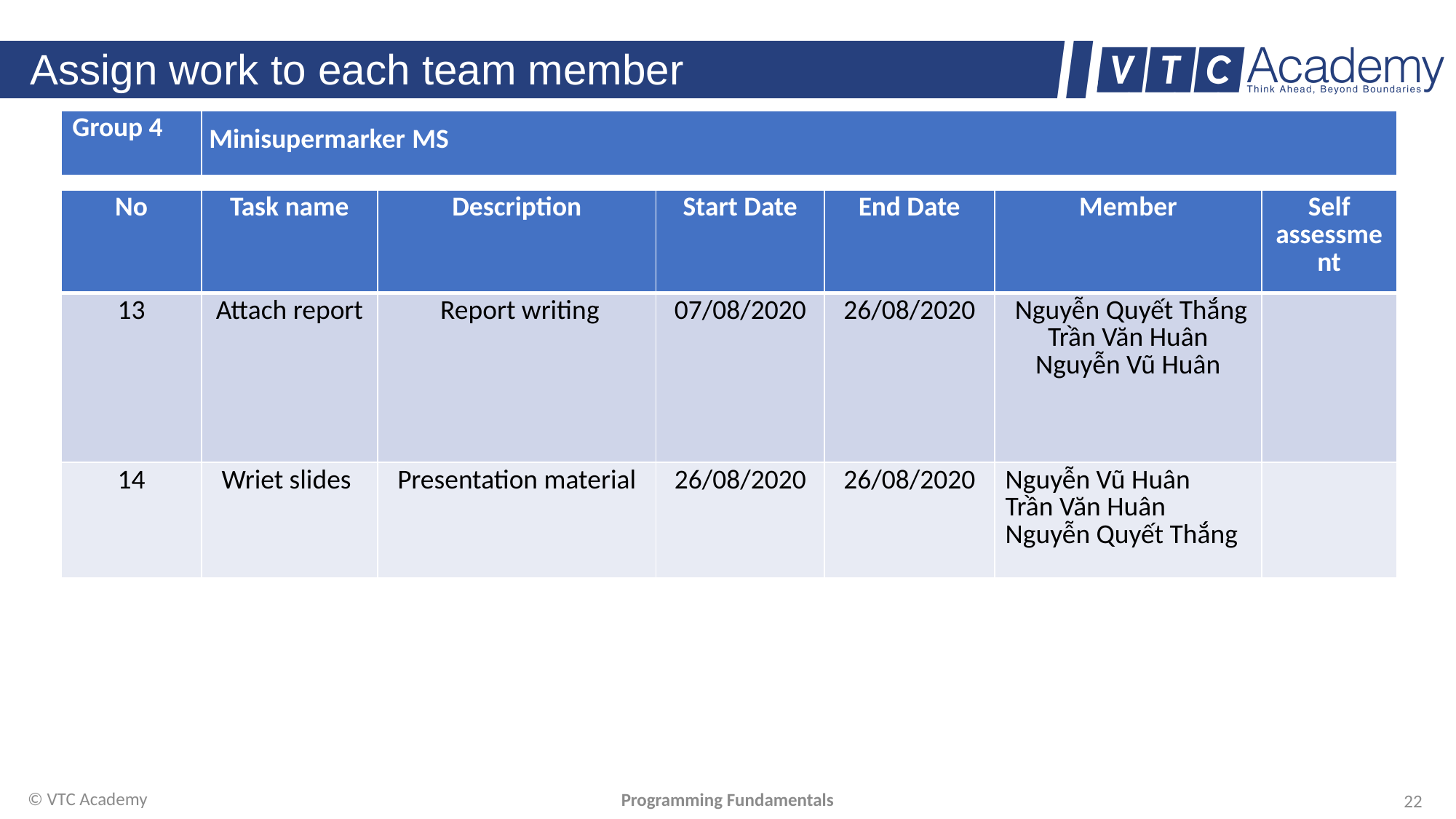

# Assign work to each team member
| Group 4 | Minisupermarker MS |
| --- | --- |
| No | Task name | Description | Start Date | End Date | Member | Self assessment |
| --- | --- | --- | --- | --- | --- | --- |
| 13 | Attach report | Report writing | 07/08/2020 | 26/08/2020 | Nguyễn Quyết Thắng Trần Văn Huân Nguyễn Vũ Huân |  |
| 14 | Wriet slides | Presentation material | 26/08/2020 | 26/08/2020 | Nguyễn Vũ Huân Trần Văn Huân Nguyễn Quyết Thắng |  |
© VTC Academy
Programming Fundamentals
22